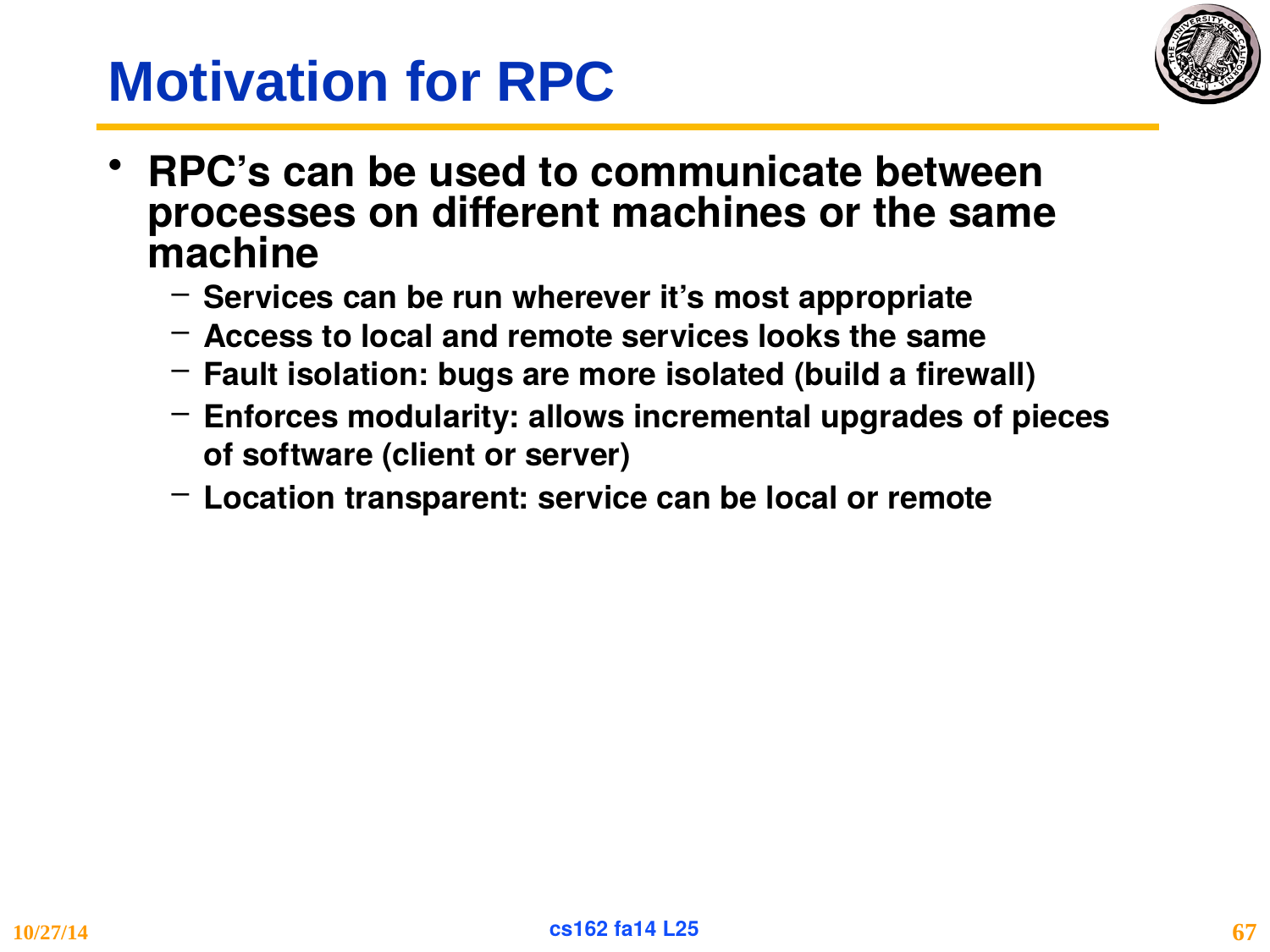

# Motivation for RPC
RPC’s can be used to communicate between processes on different machines or the same machine
Services can be run wherever it’s most appropriate
Access to local and remote services looks the same
Fault isolation: bugs are more isolated (build a firewall)
Enforces modularity: allows incremental upgrades of pieces of software (client or server)
Location transparent: service can be local or remote

10/27/14
cs162 fa14 L25
67